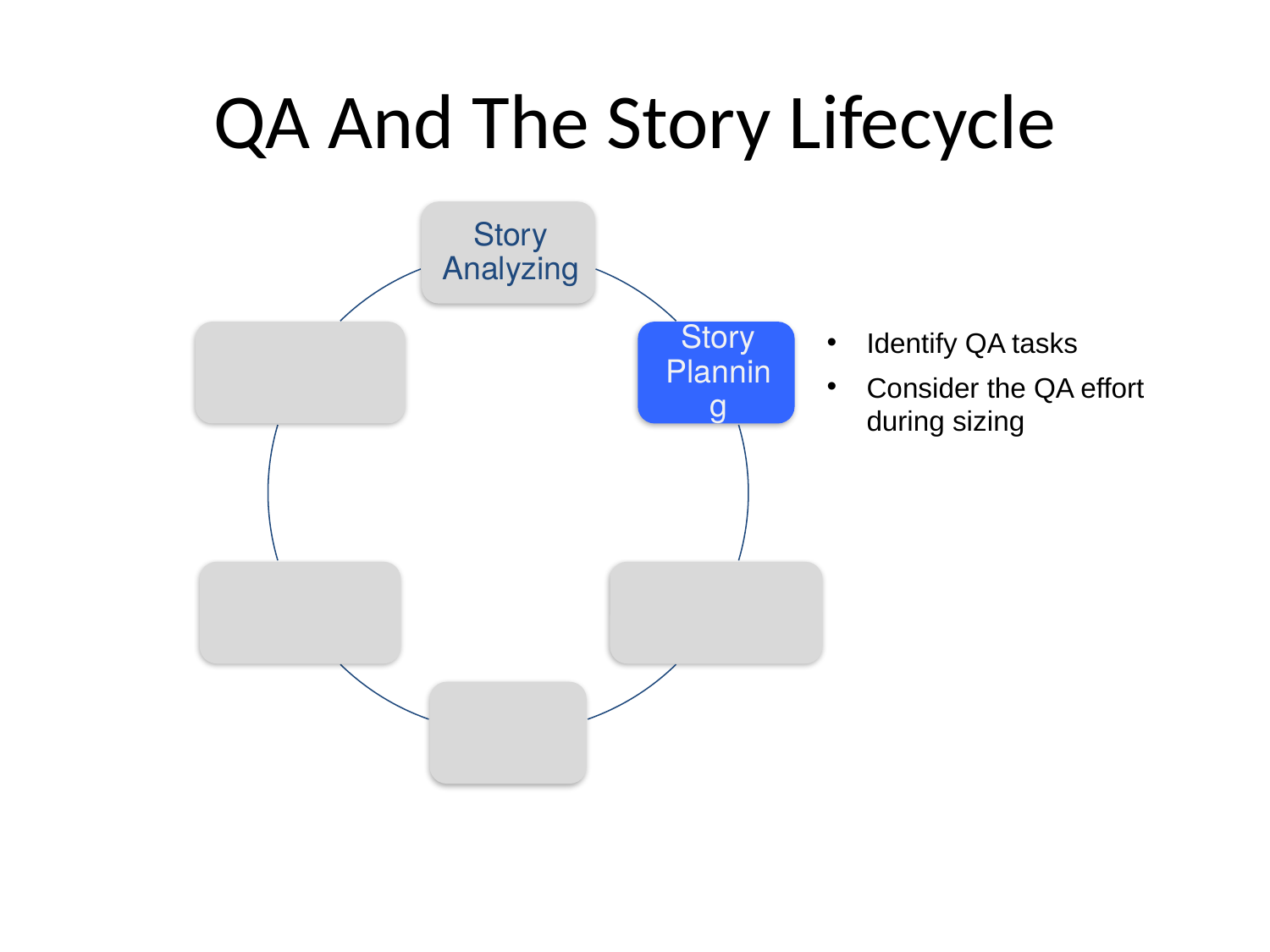

# QA And The Story Lifecycle
Story Analyzing
Story Planning

Identify QA tasks
Consider the QA effort during sizing